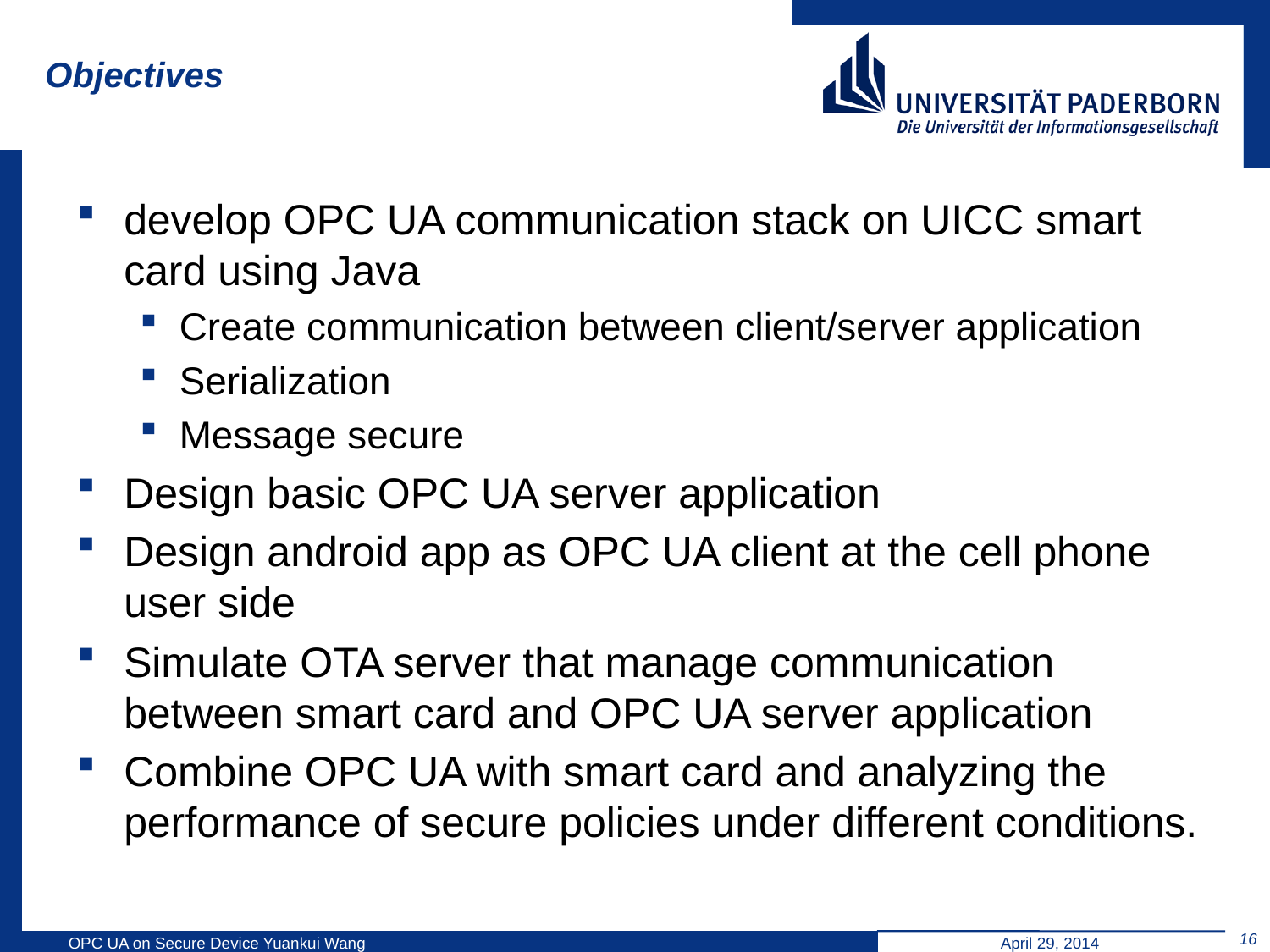

# Objectives
develop OPC UA communication stack on UICC smart card using Java
Create communication between client/server application
Serialization
Message secure
Design basic OPC UA server application
Design android app as OPC UA client at the cell phone user side
Simulate OTA server that manage communication between smart card and OPC UA server application
Combine OPC UA with smart card and analyzing the performance of secure policies under different conditions.
16
OPC UA on Secure Device Yuankui Wang
April 29, 2014